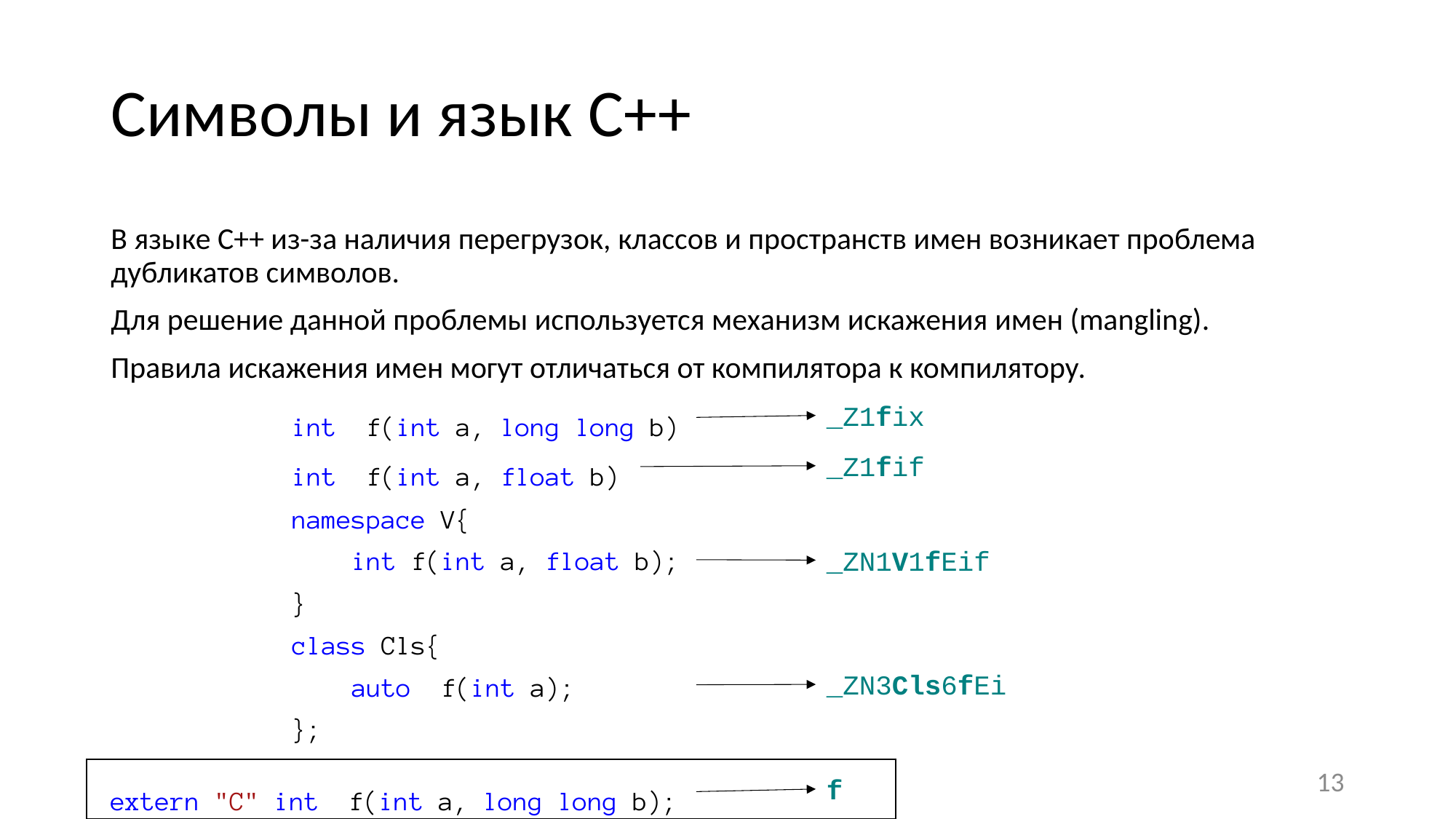

# Символы и язык С++
В языке С++ из-за наличия перегрузок, классов и пространств имен возникает проблема дубликатов символов.
Для решение данной проблемы используется механизм искажения имен (mangling).
Правила искажения имен могут отличаться от компилятора к компилятору.
int  f(int a, long long b)
_Z1fix
int  f(int a, float b)
_Z1fif
namespace V{
    int f(int a, float b);
}
_ZN1V1fEif
class Cls{
    auto  f(int a);
};
_ZN3Cls6fEi

13
extern "C" int  f(int a, long long b);
f